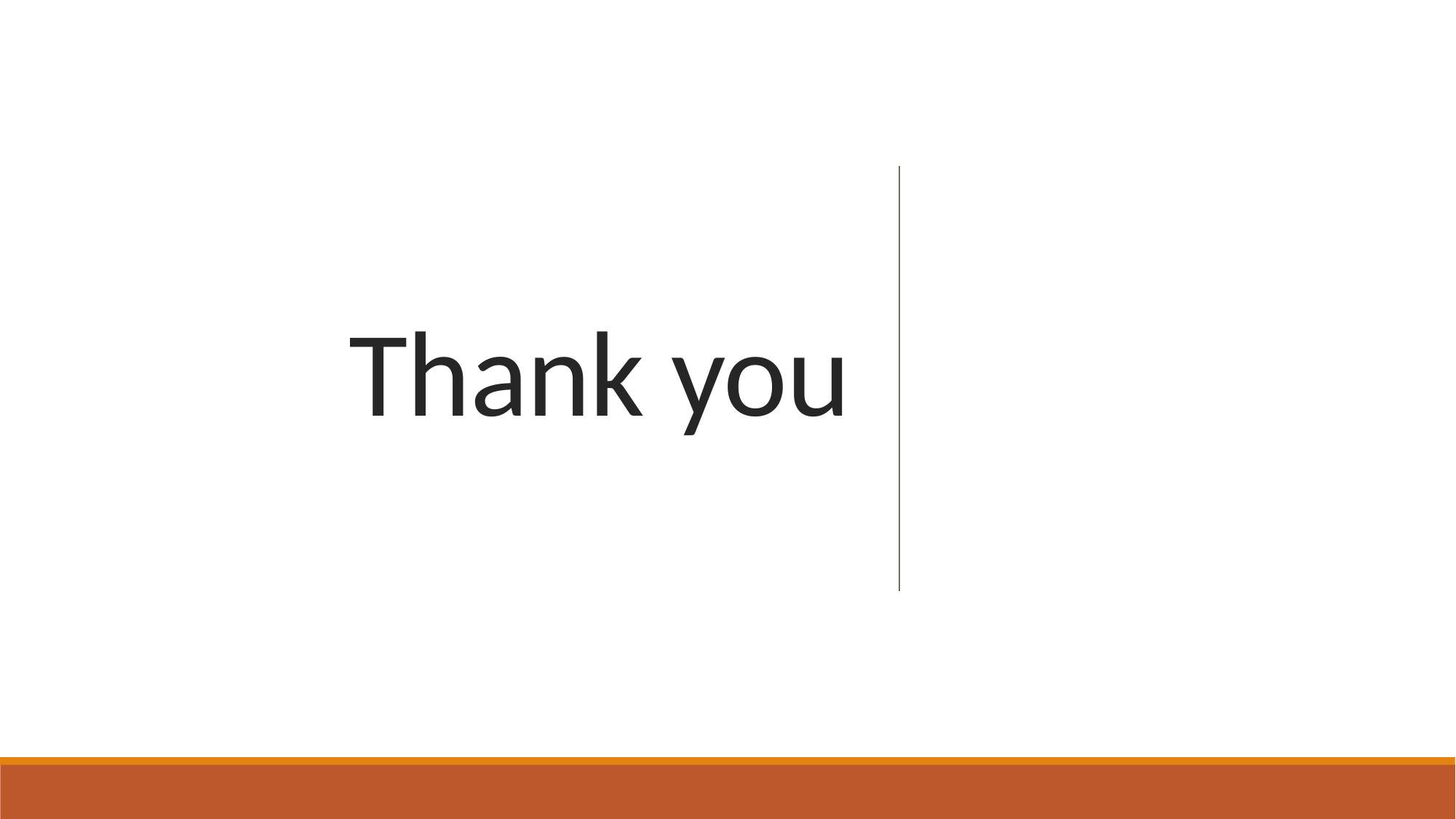

# Thank you

Insta Del Instant Delivery Solution
19